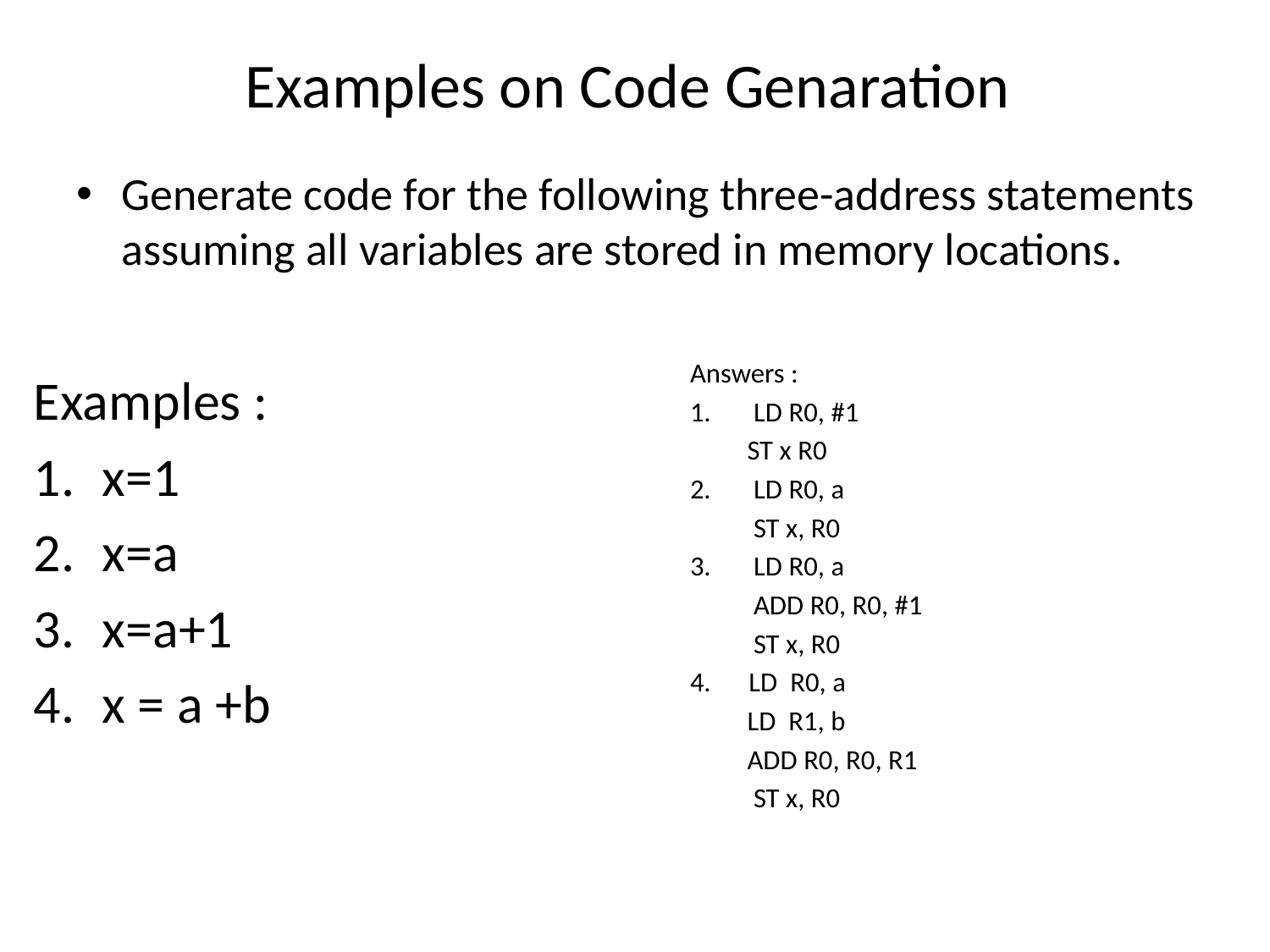

# Examples on Code Genaration
Generate code for the following three-address statements assuming all variables are stored in memory locations.

Answers :
LD R0, #1
         ST x R0
LD R0, a
          ST x, R0
LD R0, a
          ADD R0, R0, #1
          ST x, R0
4.      LD  R0, a
         LD  R1, b
         ADD R0, R0, R1
          ST x, R0

Examples :
x=1
x=a
x=a+1
x = a +b